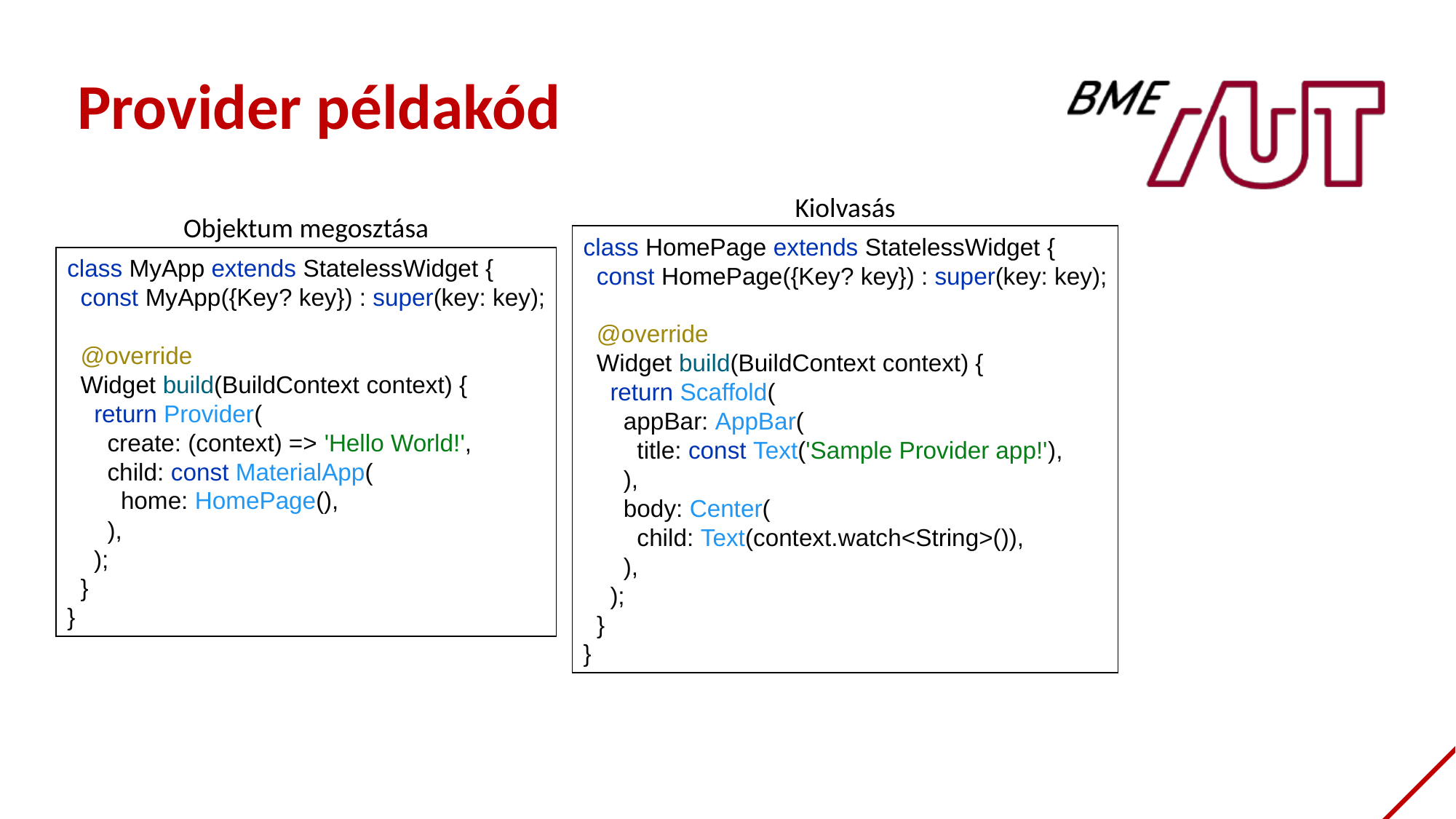

Provider példakód
Kiolvasás
Objektum megosztása
class HomePage extends StatelessWidget {
  const HomePage({Key? key}) : super(key: key);
  @override
  Widget build(BuildContext context) {
    return Scaffold(
      appBar: AppBar(
        title: const Text('Sample Provider app!'),
      ),
      body: Center(
        child: Text(context.watch<String>()),
      ),
    );
  }
}
class MyApp extends StatelessWidget {
  const MyApp({Key? key}) : super(key: key);
  @override
  Widget build(BuildContext context) {
    return Provider(
      create: (context) => 'Hello World!',
      child: const MaterialApp(
        home: HomePage(),
      ),
    );
  }
}